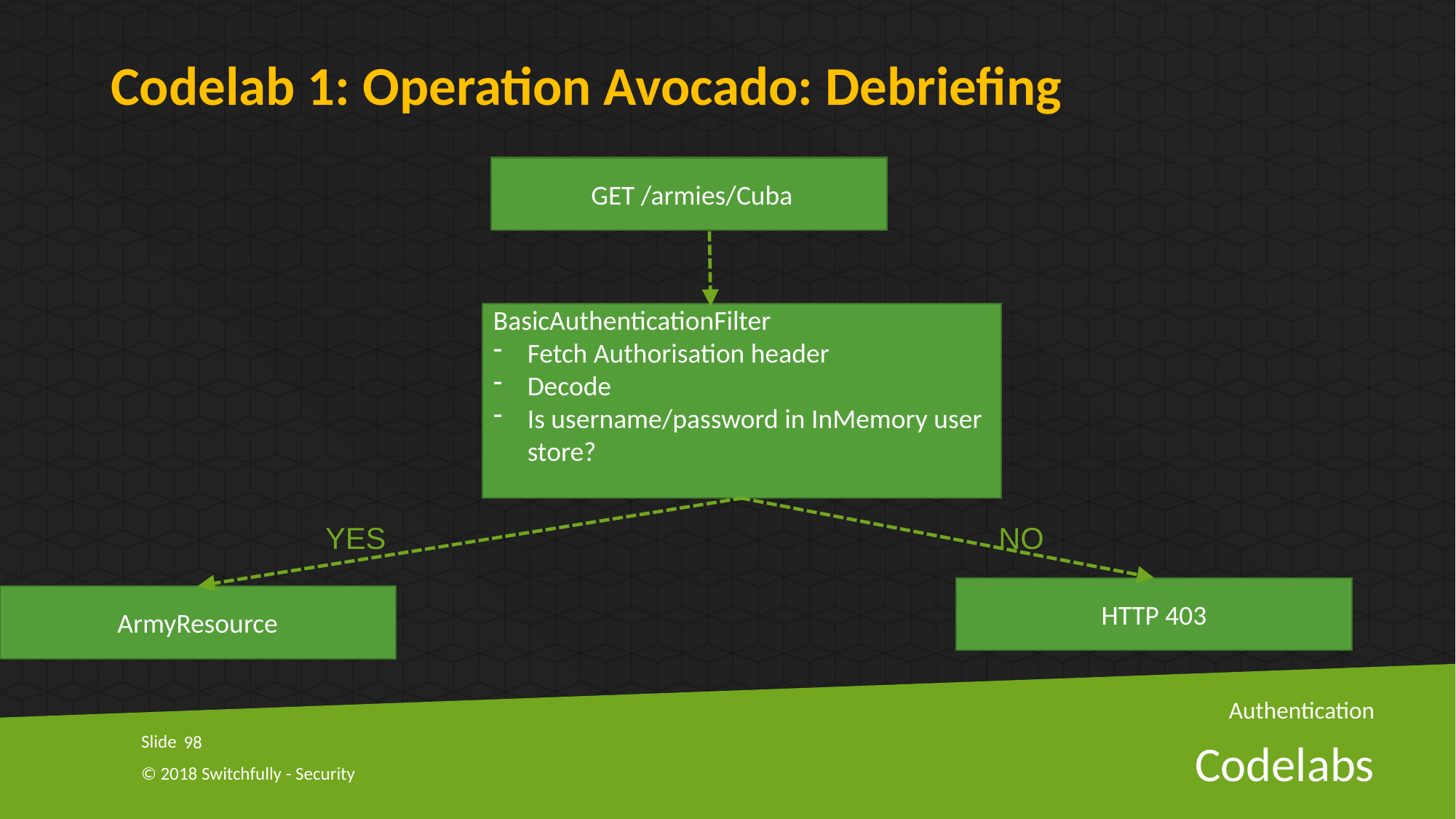

Codelab 1: Operation Avocado: Debriefing

 GET /armies/Cuba
BasicAuthenticationFilter
Fetch Authorisation header
Decode
Is username/password in InMemory user store?

NO
YES
HTTP 403
ArmyResource
Authentication
98
# Codelabs
© 2018 Switchfully - Security